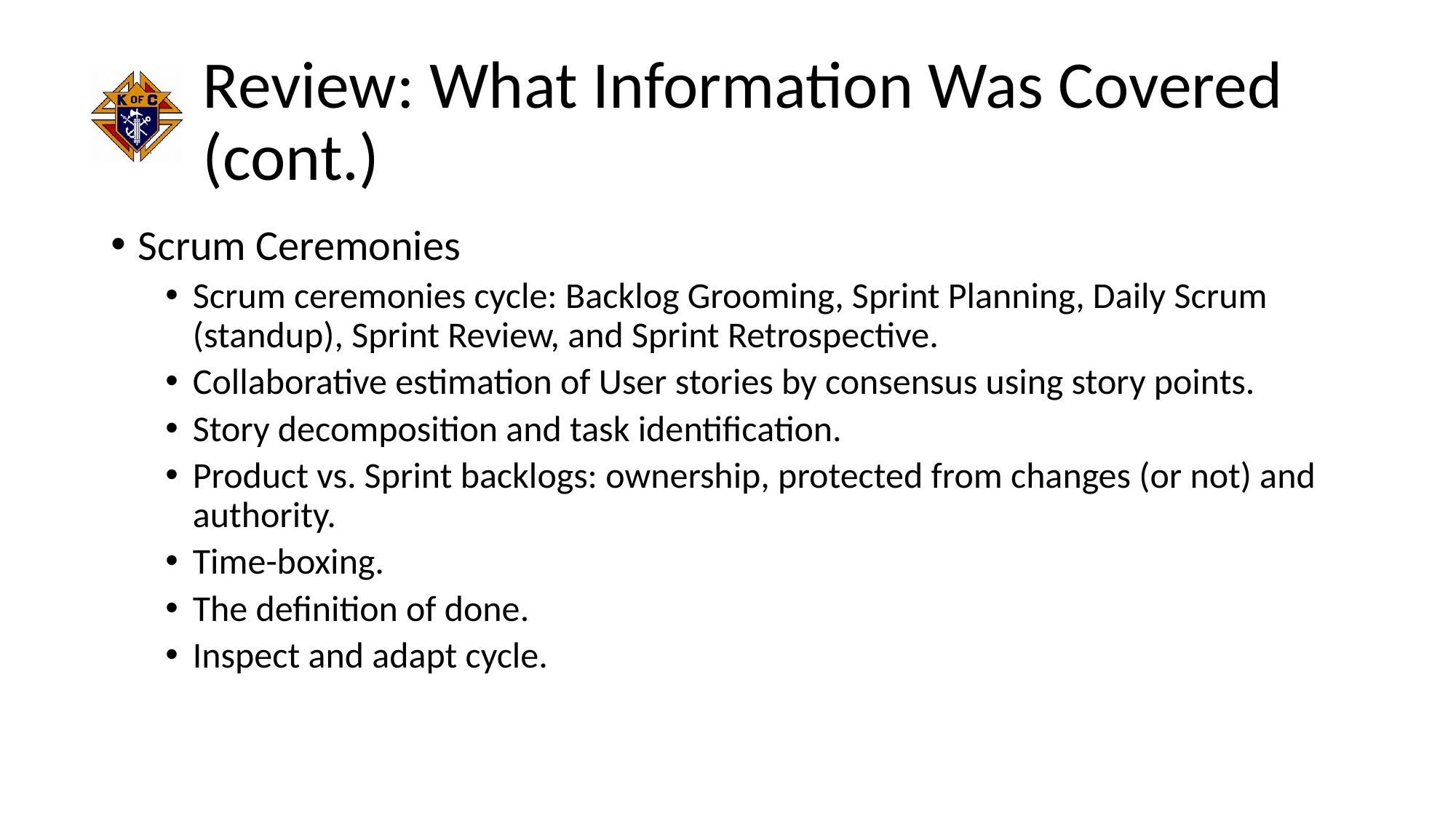

# Review: What Information Was Covered (cont.)
Scrum Ceremonies
Scrum ceremonies cycle: Backlog Grooming, Sprint Planning, Daily Scrum (standup), Sprint Review, and Sprint Retrospective.
Collaborative estimation of User stories by consensus using story points.
Story decomposition and task identification.
Product vs. Sprint backlogs: ownership, protected from changes (or not) and authority.
Time-boxing.
The definition of done.
Inspect and adapt cycle.